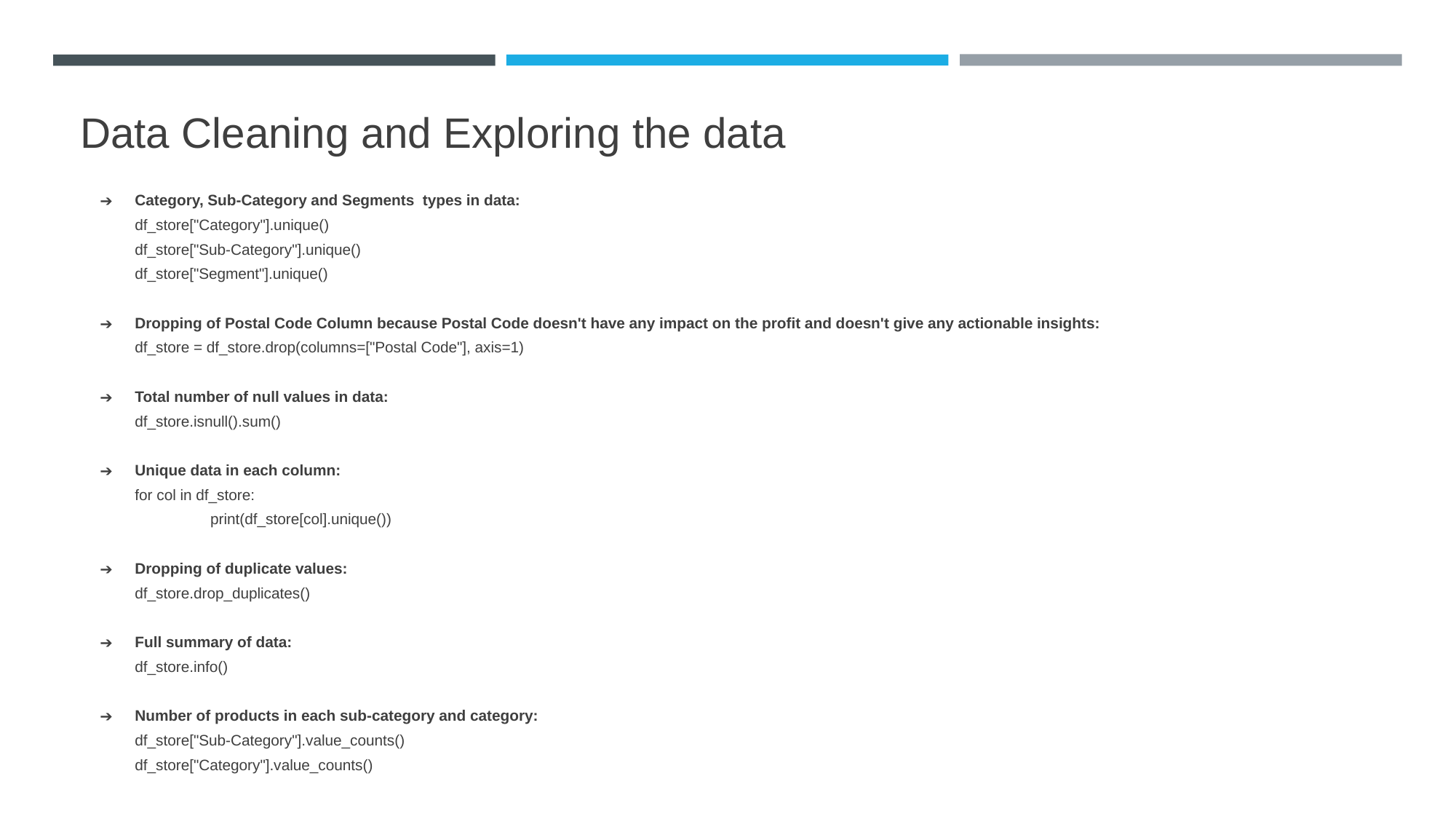

# Data Cleaning and Exploring the data
Category, Sub-Category and Segments  types in data:
df_store["Category"].unique()
df_store["Sub-Category"].unique()
df_store["Segment"].unique()

Dropping of Postal Code Column because Postal Code doesn't have any impact on the profit and doesn't give any actionable insights:
df_store = df_store.drop(columns=["Postal Code"], axis=1)

Total number of null values in data:
df_store.isnull().sum()

Unique data in each column:
for col in df_store:
 	     print(df_store[col].unique())

Dropping of duplicate values:
df_store.drop_duplicates()

Full summary of data:
df_store.info()

Number of products in each sub-category and category:
df_store["Sub-Category"].value_counts()
df_store["Category"].value_counts()